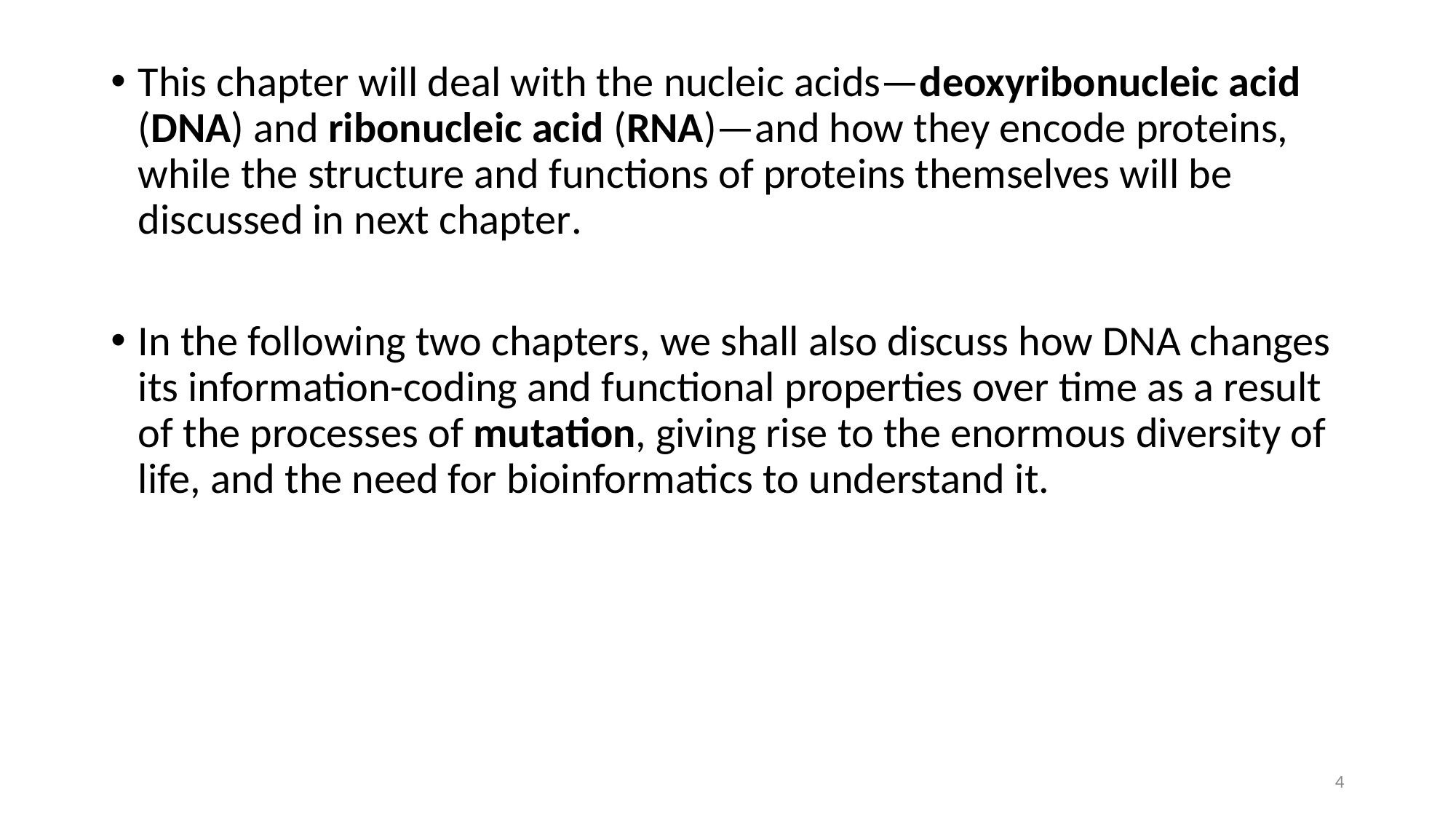

This chapter will deal with the nucleic acids—deoxyribonucleic acid (DNA) and ribonucleic acid (RNA)—and how they encode proteins, while the structure and functions of proteins themselves will be discussed in next chapter.

In the following two chapters, we shall also discuss how DNA changes its information-coding and functional properties over time as a result of the processes of mutation, giving rise to the enormous diversity of life, and the need for bioinformatics to understand it.
4